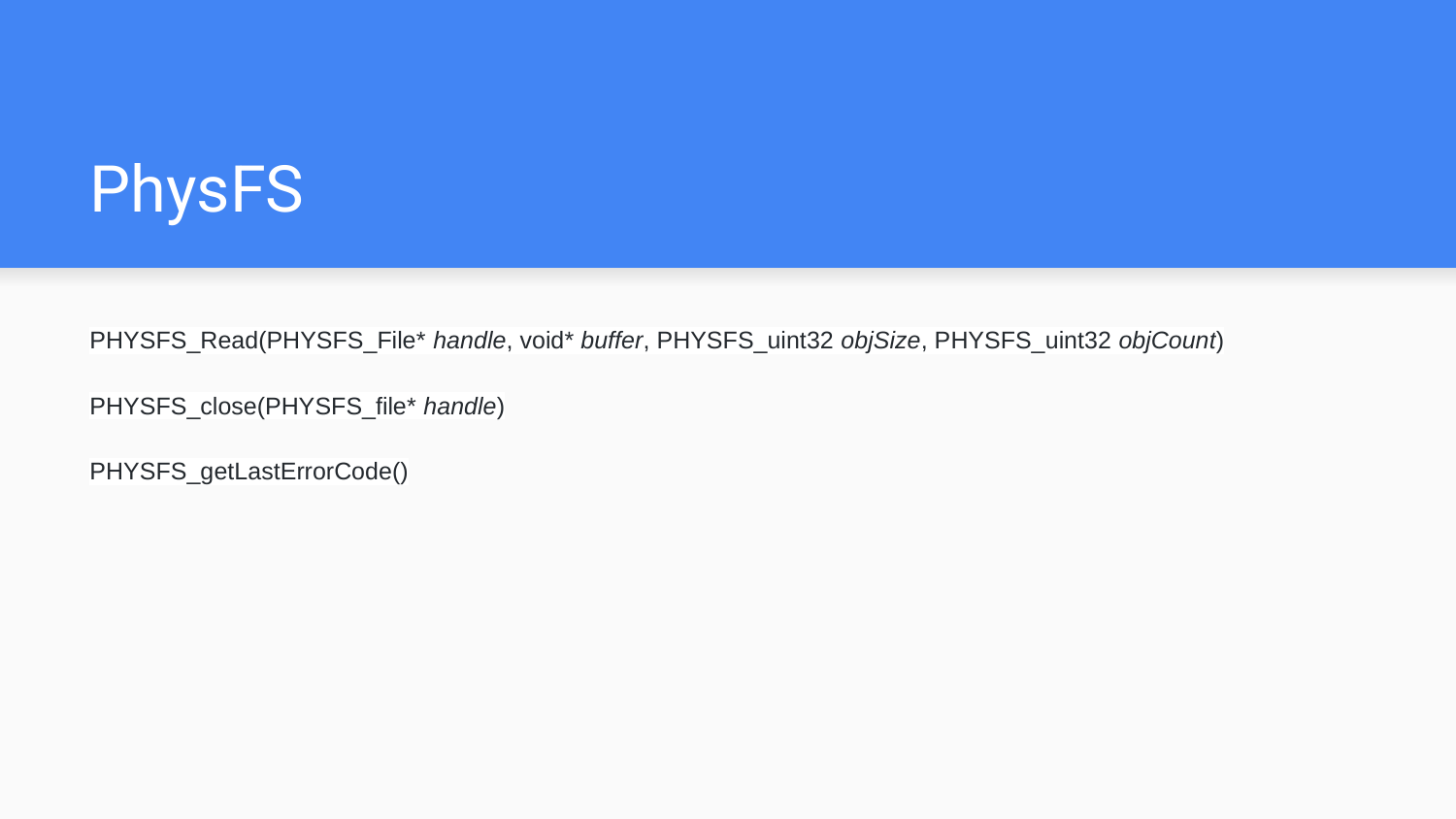

# PhysFS
PHYSFS_Read(PHYSFS_File* handle, void* buffer, PHYSFS_uint32 objSize, PHYSFS_uint32 objCount)
PHYSFS_close(PHYSFS_file* handle)
PHYSFS_getLastErrorCode()